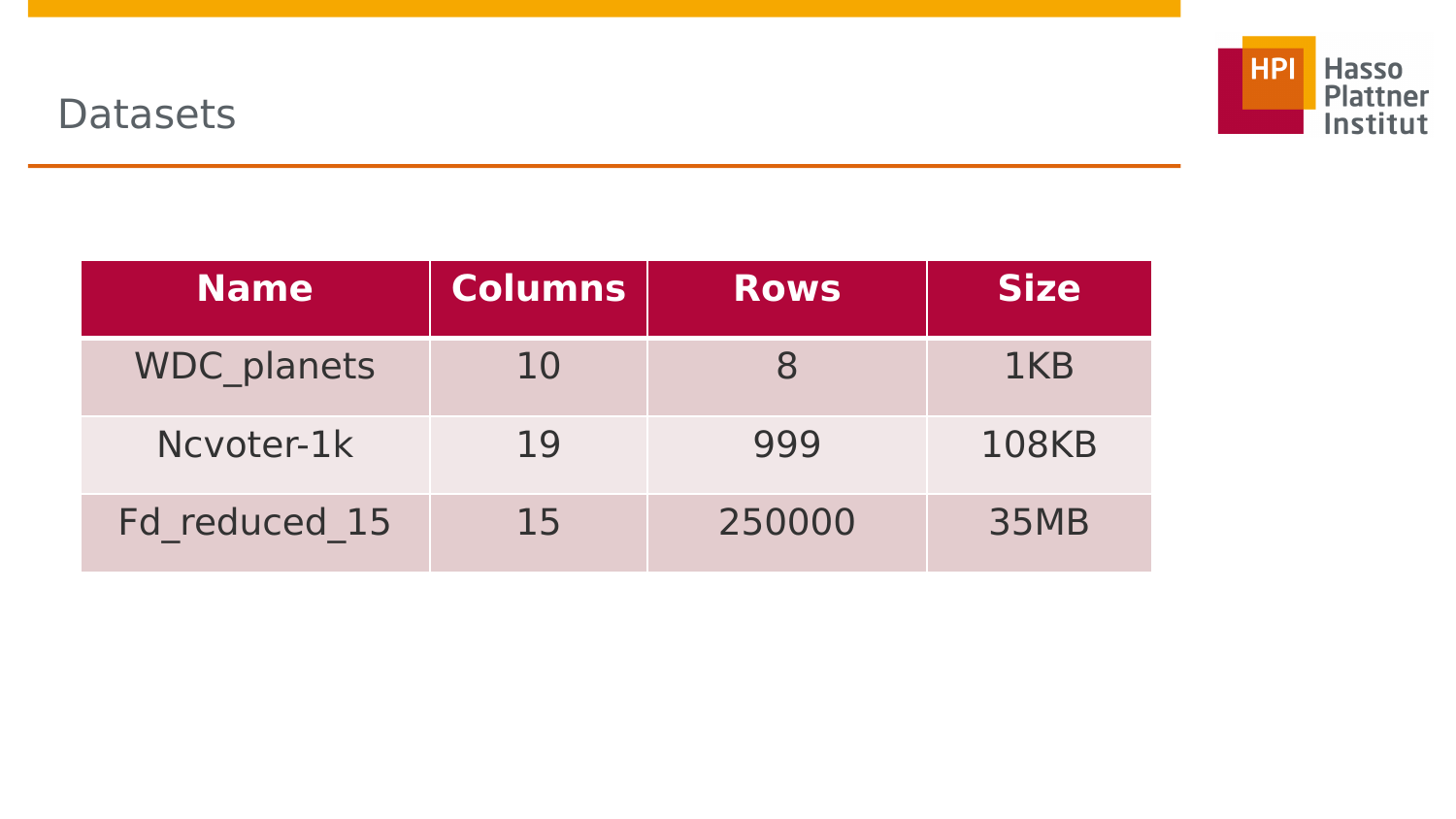

# Datasets

| Name | Columns | Rows | Size |
| --- | --- | --- | --- |
| WDC\_planets | 10 | 8 | 1KB |
| Ncvoter-1k | 19 | 999 | 108KB |
| Fd\_reduced\_15 | 15 | 250000 | 35MB |